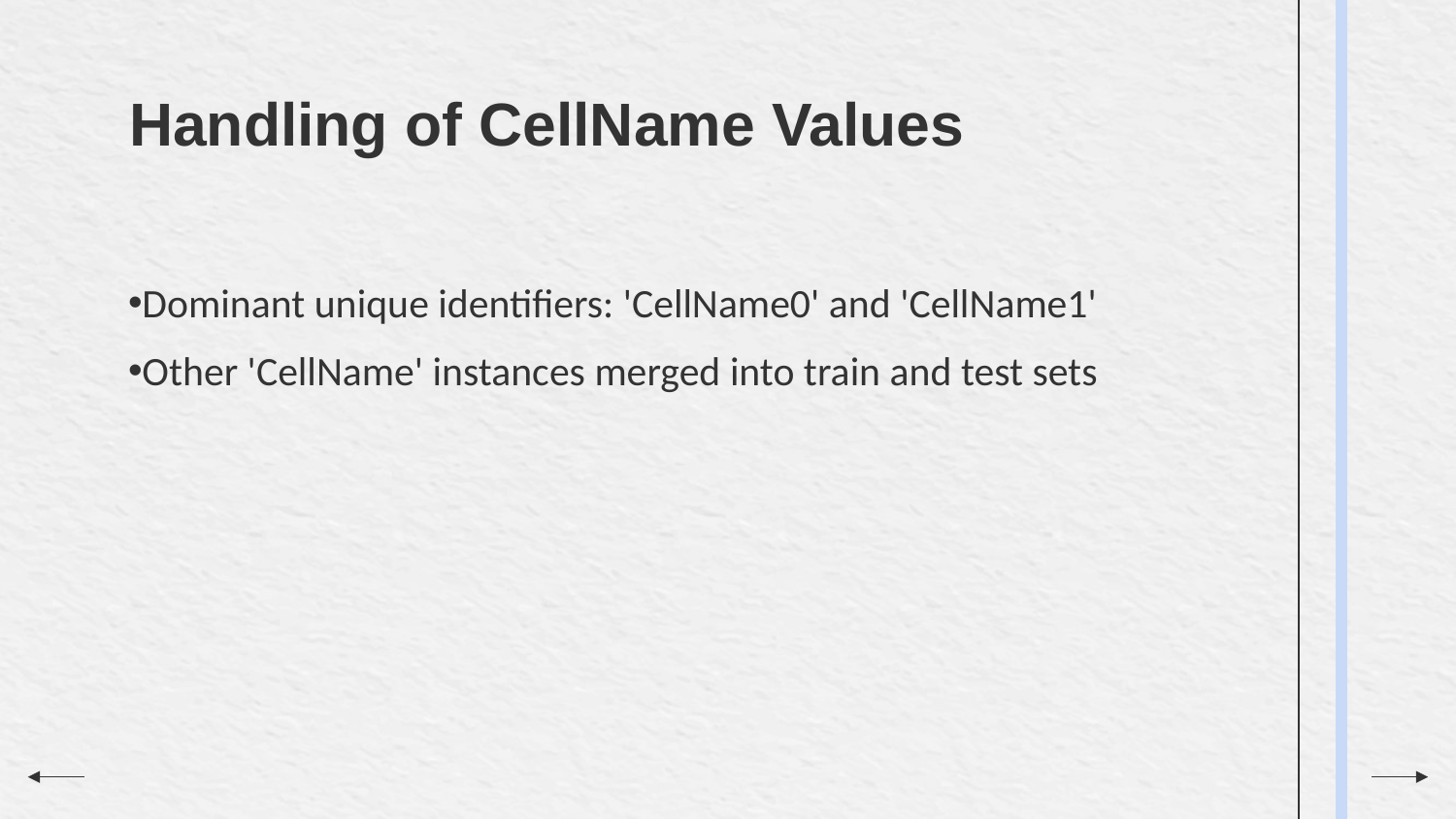

# Handling of CellName Values
Dominant unique identifiers: 'CellName0' and 'CellName1'
Other 'CellName' instances merged into train and test sets